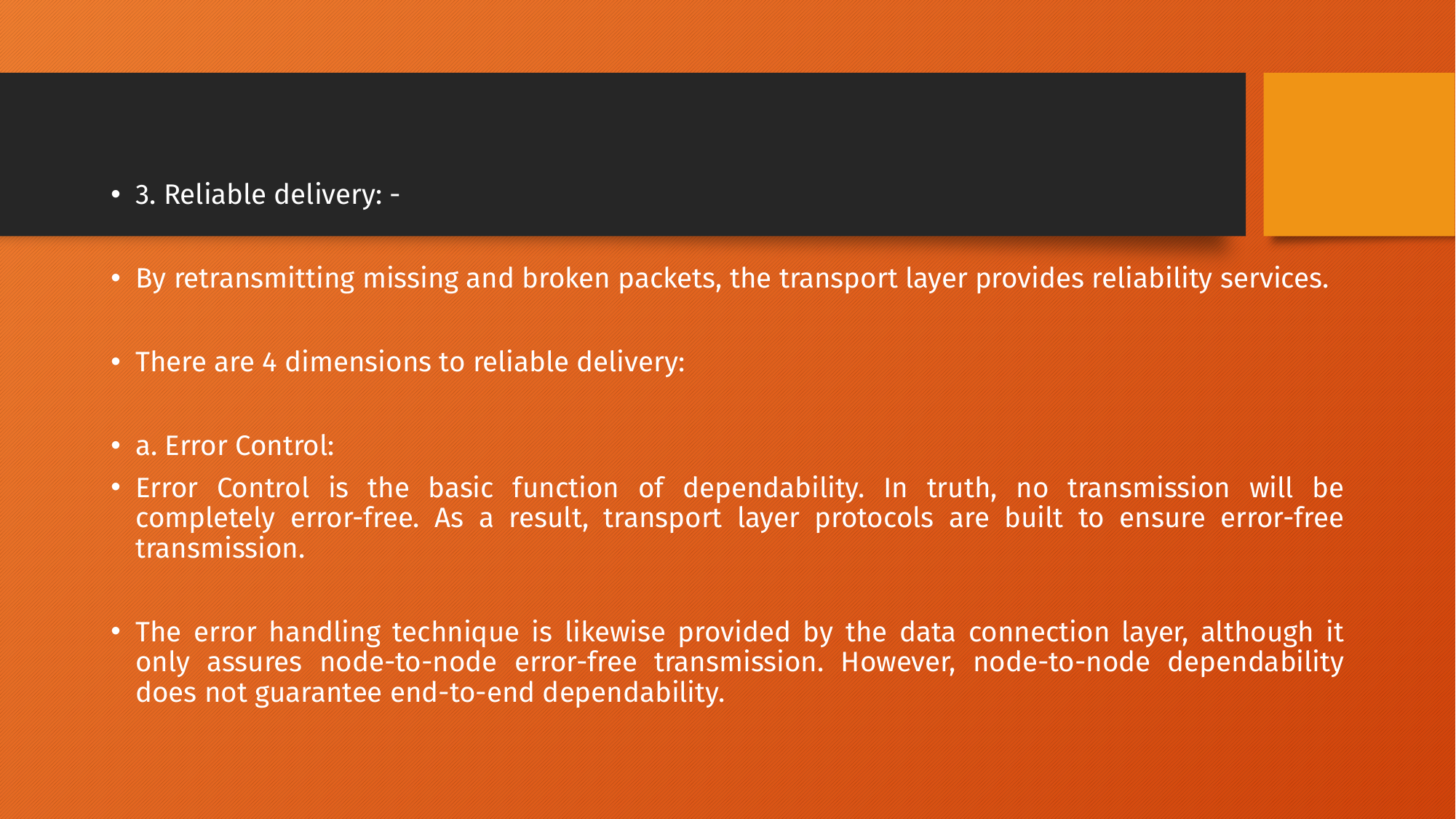

3. Reliable delivery: -

By retransmitting missing and broken packets, the transport layer provides reliability services.

There are 4 dimensions to reliable delivery:

a. Error Control:
Error Control is the basic function of dependability. In truth, no transmission will be completely error-free. As a result, transport layer protocols are built to ensure error-free transmission.

The error handling technique is likewise provided by the data connection layer, although it only assures node-to-node error-free transmission. However, node-to-node dependability does not guarantee end-to-end dependability.